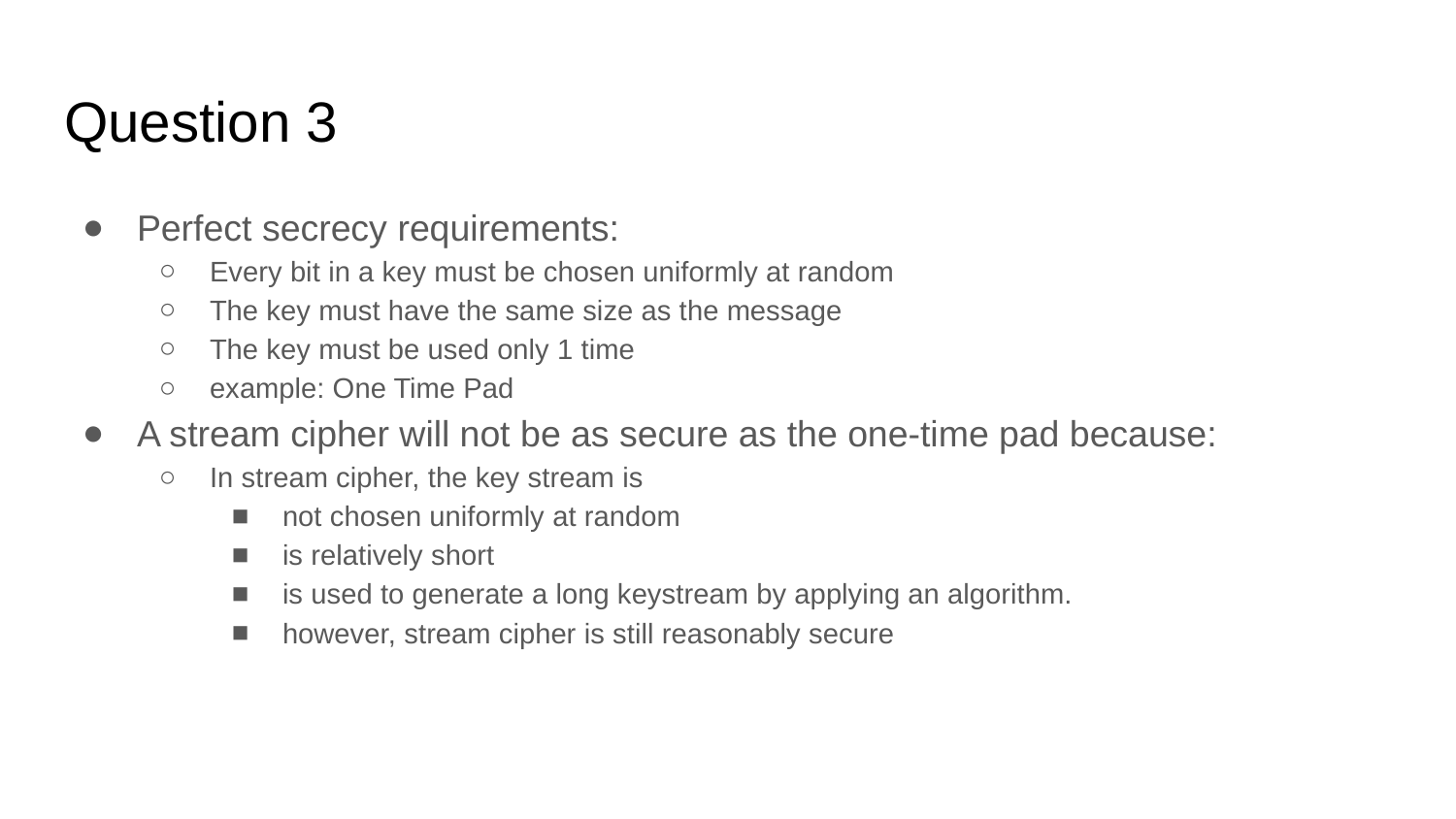

# Question 3
Perfect secrecy requirements:
Every bit in a key must be chosen uniformly at random
The key must have the same size as the message
The key must be used only 1 time
example: One Time Pad
A stream cipher will not be as secure as the one-time pad because:
In stream cipher, the key stream is
not chosen uniformly at random
is relatively short
is used to generate a long keystream by applying an algorithm.
however, stream cipher is still reasonably secure